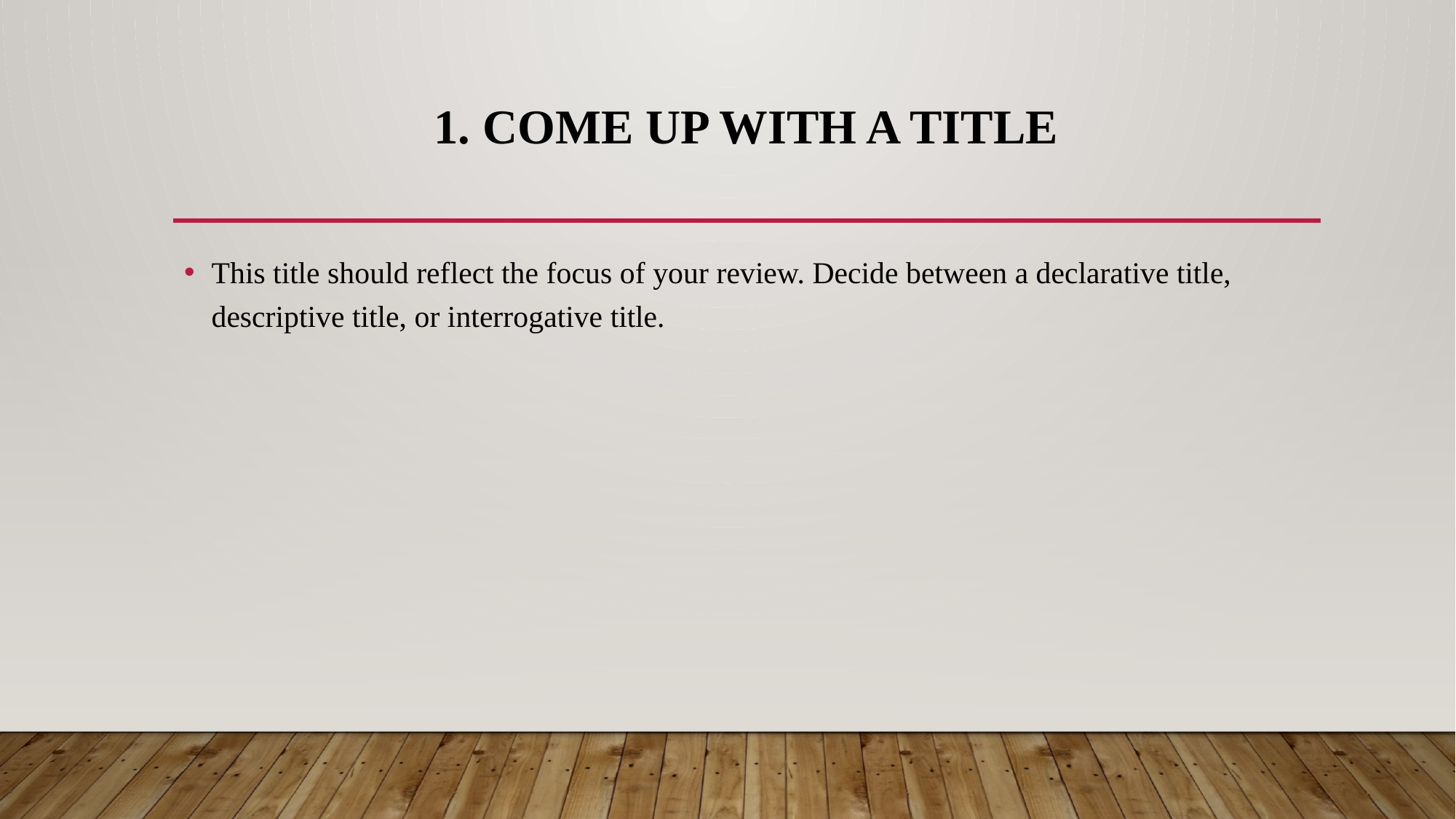

# 1. Come up with a title
This title should reflect the focus of your review. Decide between a declarative title, descriptive title, or interrogative title.